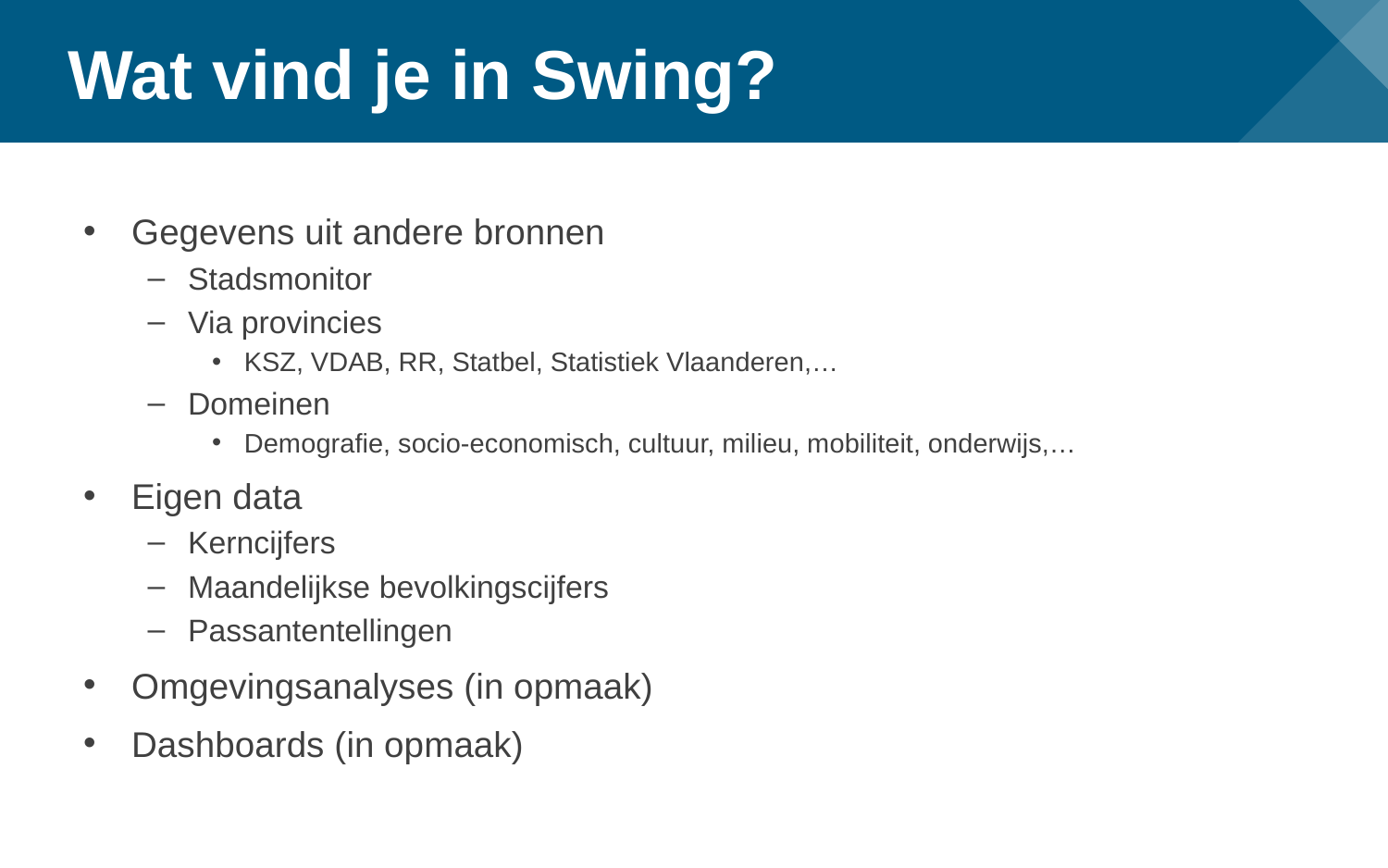

# Wat vind je in Swing?
Gegevens uit andere bronnen
Stadsmonitor
Via provincies
KSZ, VDAB, RR, Statbel, Statistiek Vlaanderen,…
Domeinen
Demografie, socio-economisch, cultuur, milieu, mobiliteit, onderwijs,…
Eigen data
Kerncijfers
Maandelijkse bevolkingscijfers
Passantentellingen
Omgevingsanalyses (in opmaak)
Dashboards (in opmaak)